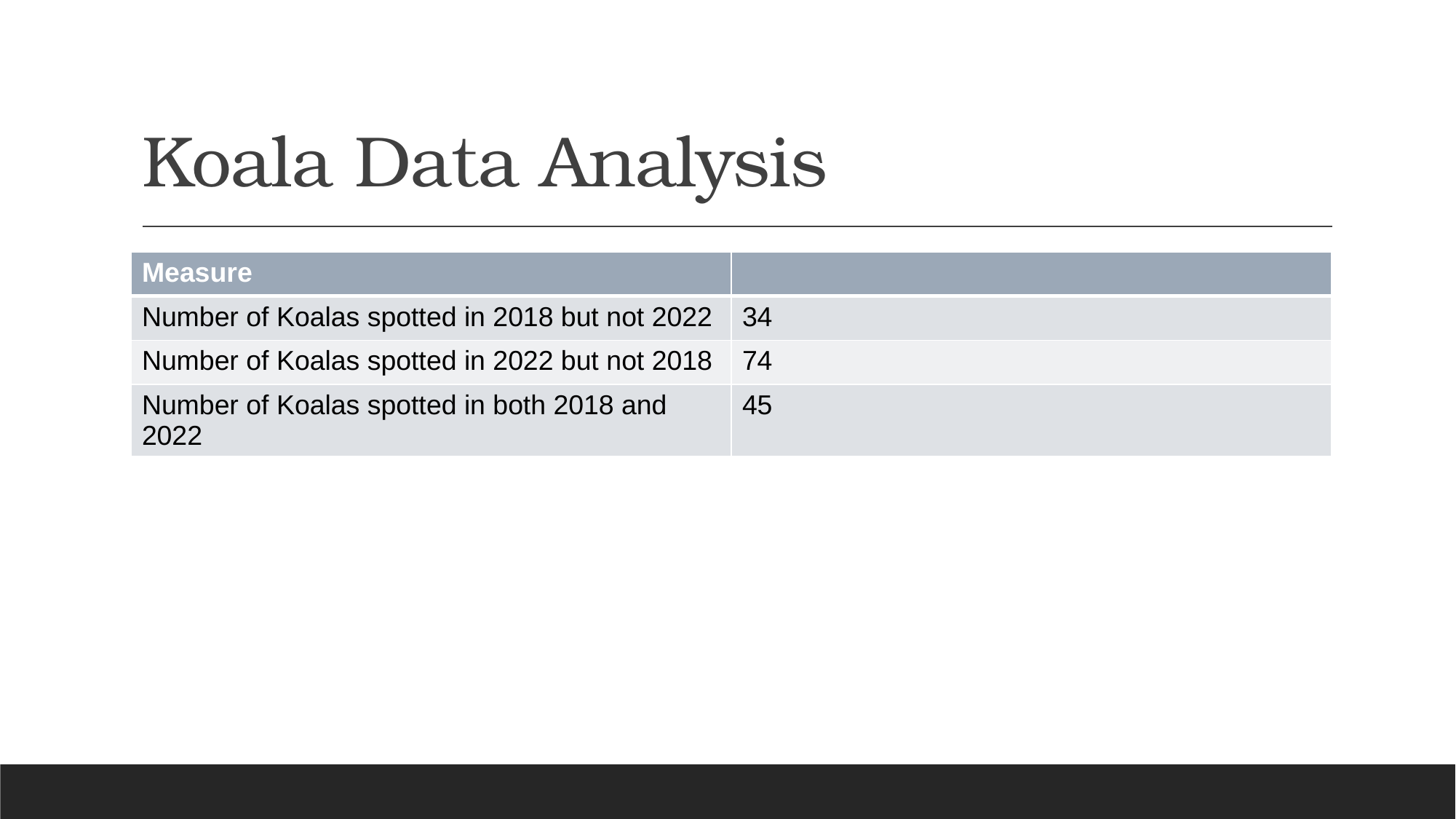

# Koala Data Analysis
| Measure |  |
| --- | --- |
| Number of Koalas spotted in 2018 but not 2022 | 34 |
| Number of Koalas spotted in 2022 but not 2018 | 74 |
| Number of Koalas spotted in both 2018 and 2022 | 45 |